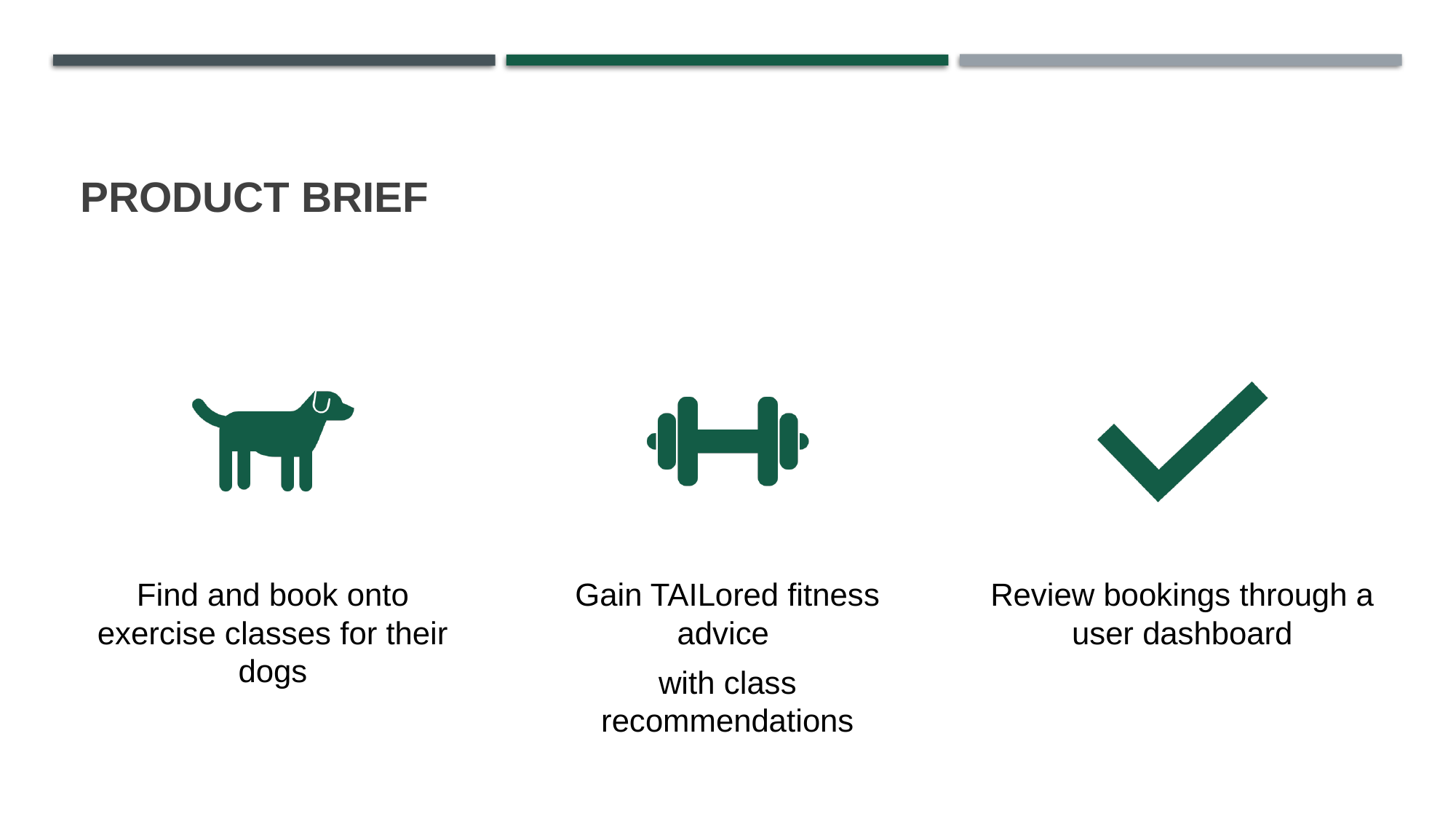

# Product Brief
Find and book onto exercise classes for their dogs
Gain TAILored fitness advice
with class recommendations
Review bookings through a user dashboard